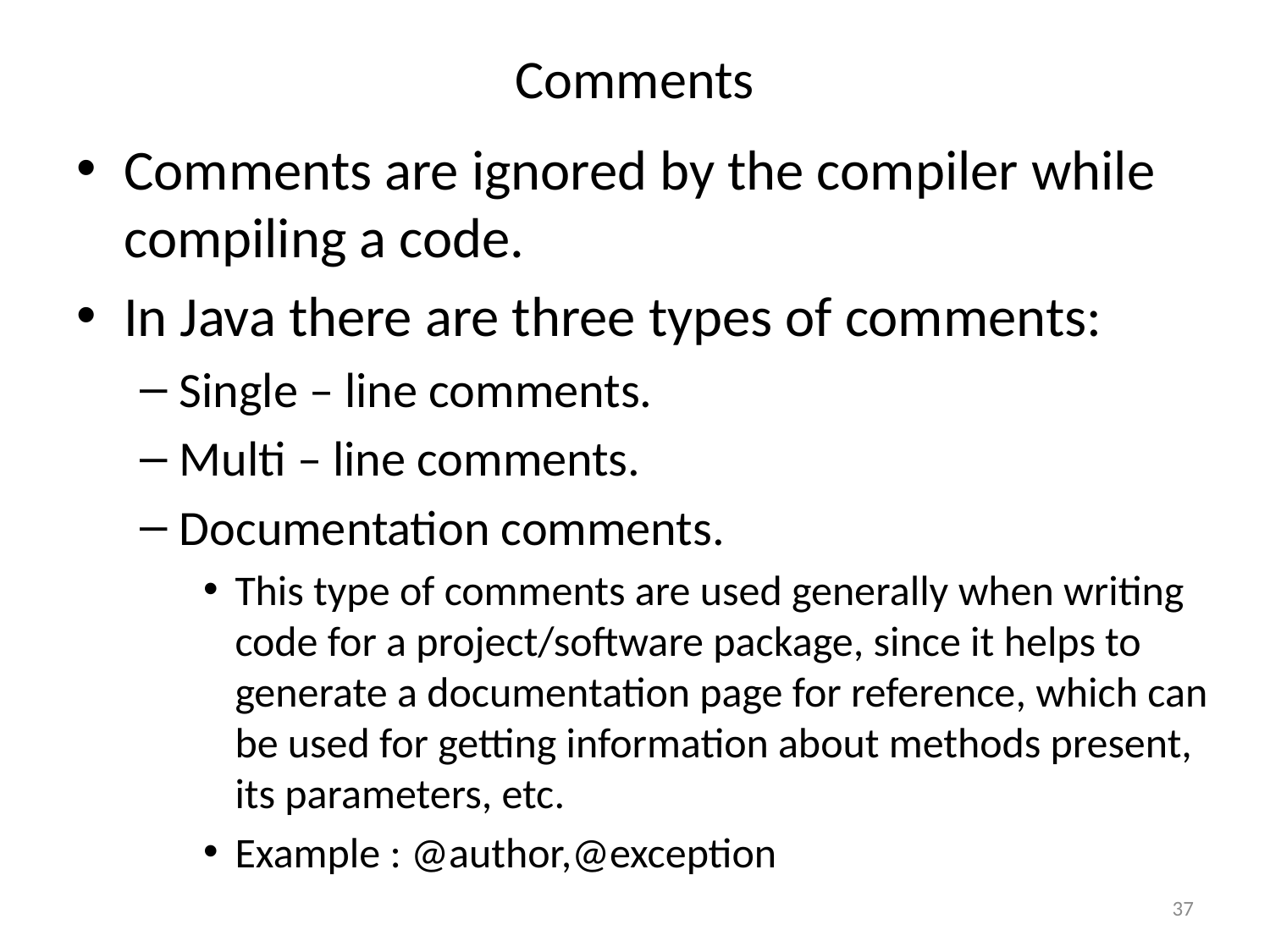

# Comments
Comments are ignored by the compiler while compiling a code.
In Java there are three types of comments:
Single – line comments.
Multi – line comments.
Documentation comments.
This type of comments are used generally when writing code for a project/software package, since it helps to generate a documentation page for reference, which can be used for getting information about methods present, its parameters, etc.
Example : @author,@exception
37